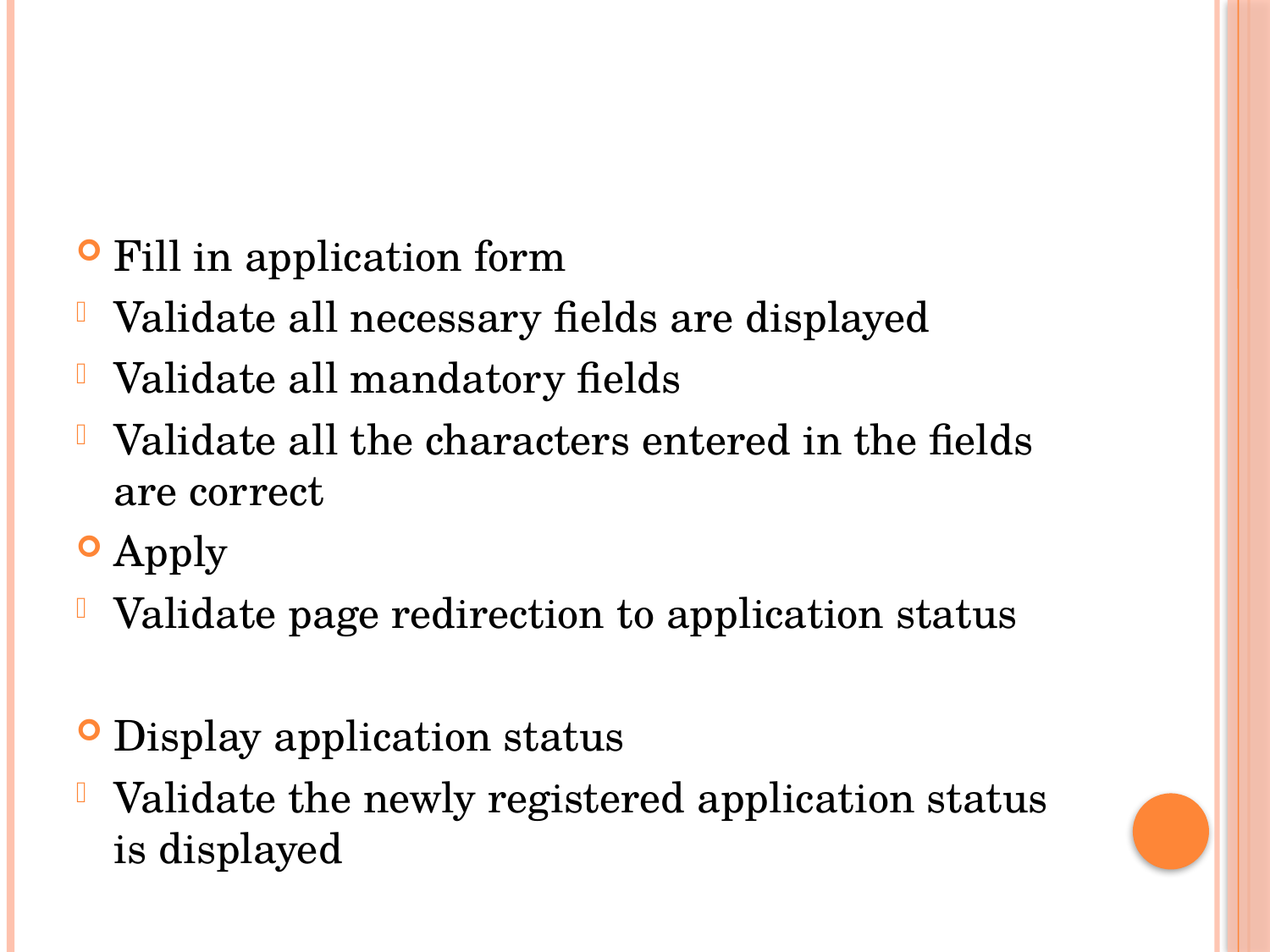

#
Fill in application form
Validate all necessary fields are displayed
Validate all mandatory fields
Validate all the characters entered in the fields are correct
Apply
Validate page redirection to application status

Display application status
Validate the newly registered application status is displayed